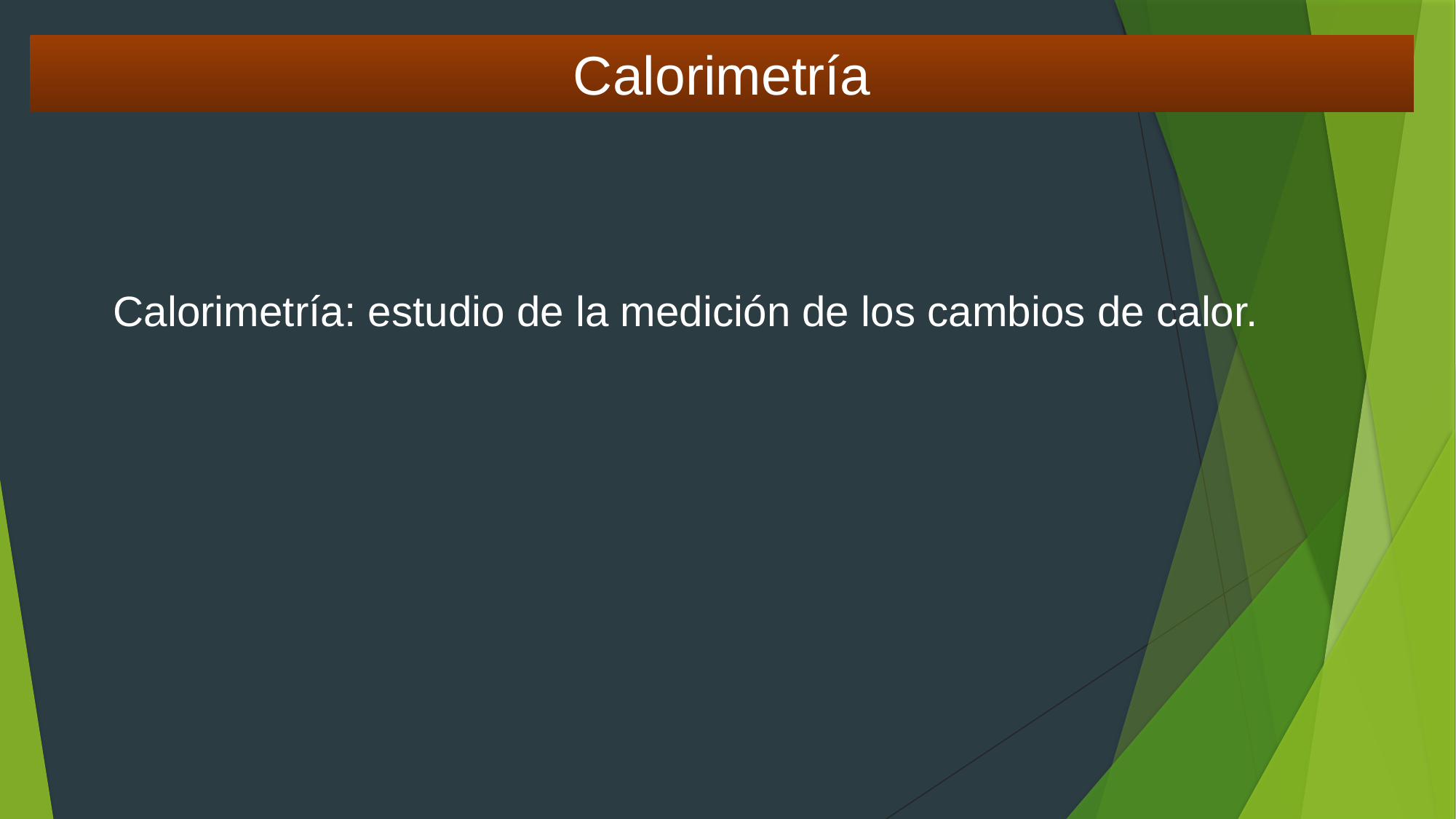

Calorimetría
Calorimetría: estudio de la medición de los cambios de calor.